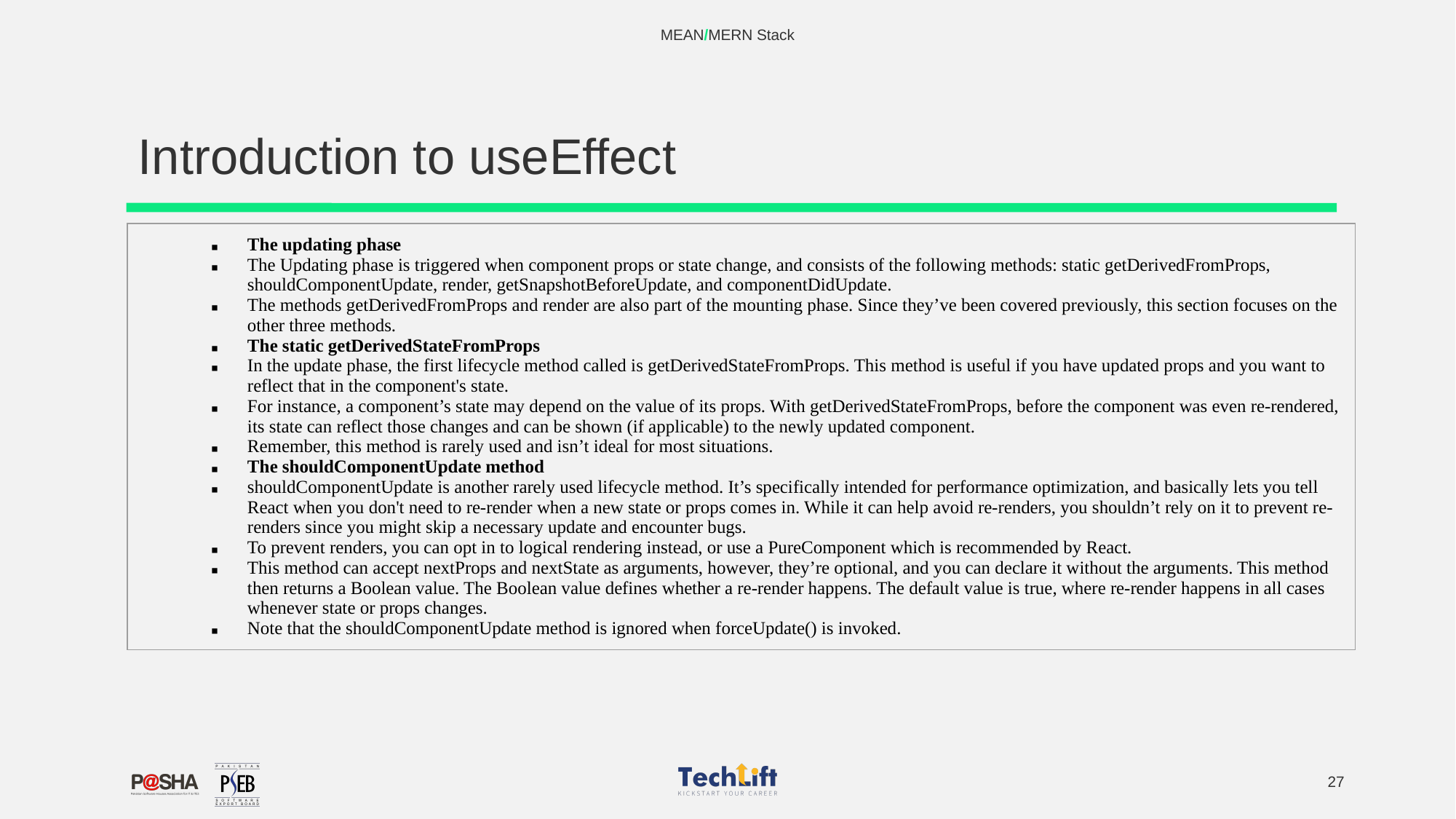

MEAN/MERN Stack
# Introduction to useEffect
| The updating phase The Updating phase is triggered when component props or state change, and consists of the following methods: static getDerivedFromProps, shouldComponentUpdate, render, getSnapshotBeforeUpdate, and componentDidUpdate. The methods getDerivedFromProps and render are also part of the mounting phase. Since they’ve been covered previously, this section focuses on the other three methods. The static getDerivedStateFromProps In the update phase, the first lifecycle method called is getDerivedStateFromProps. This method is useful if you have updated props and you want to reflect that in the component's state. For instance, a component’s state may depend on the value of its props. With getDerivedStateFromProps, before the component was even re-rendered, its state can reflect those changes and can be shown (if applicable) to the newly updated component. Remember, this method is rarely used and isn’t ideal for most situations. The shouldComponentUpdate method shouldComponentUpdate is another rarely used lifecycle method. It’s specifically intended for performance optimization, and basically lets you tell React when you don't need to re-render when a new state or props comes in. While it can help avoid re-renders, you shouldn’t rely on it to prevent re-renders since you might skip a necessary update and encounter bugs. To prevent renders, you can opt in to logical rendering instead, or use a PureComponent which is recommended by React. This method can accept nextProps and nextState as arguments, however, they’re optional, and you can declare it without the arguments. This method then returns a Boolean value. The Boolean value defines whether a re-render happens. The default value is true, where re-render happens in all cases whenever state or props changes. Note that the shouldComponentUpdate method is ignored when forceUpdate() is invoked. |
| --- |
27